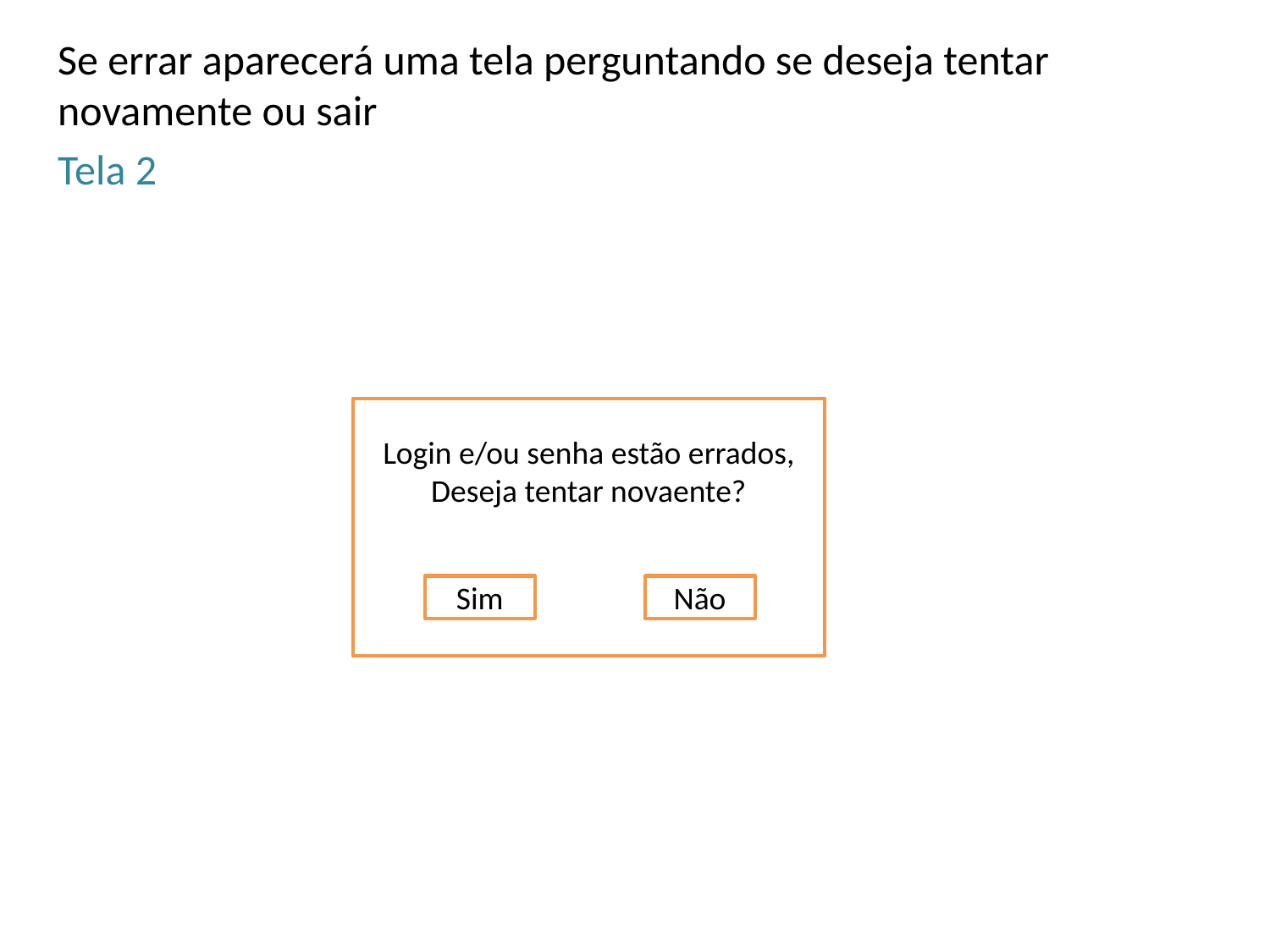

Se errar aparecerá uma tela perguntando se deseja tentar novamente ou sair
Tela 2

Login e/ou senha estão errados,
Deseja tentar novaente?

Sim
Não